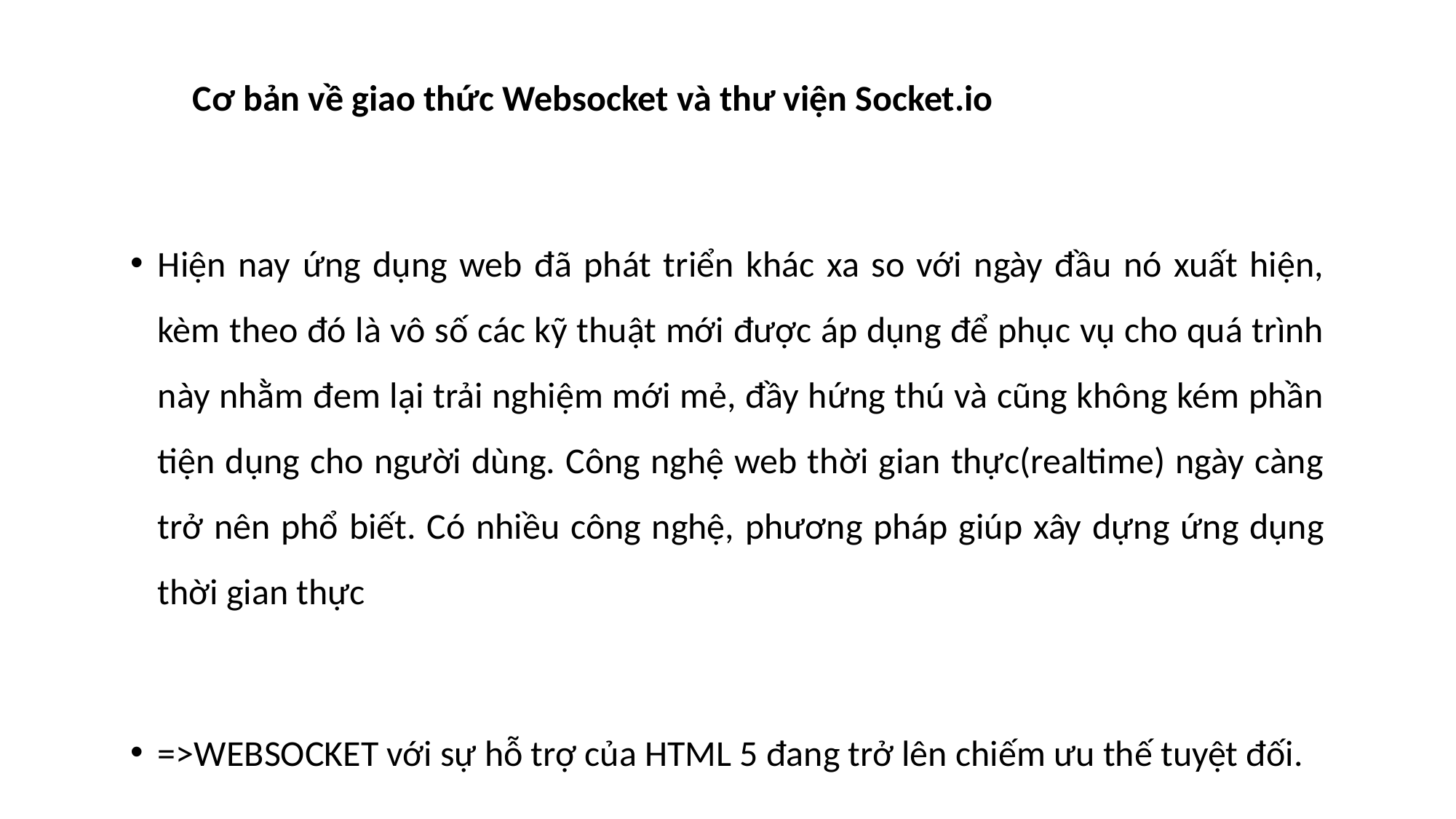

Cơ bản về giao thức Websocket và thư viện Socket.io
Hiện nay ứng dụng web đã phát triển khác xa so với ngày đầu nó xuất hiện, kèm theo đó là vô số các kỹ thuật mới được áp dụng để phục vụ cho quá trình này nhằm đem lại trải nghiệm mới mẻ, đầy hứng thú và cũng không kém phần tiện dụng cho người dùng. Công nghệ web thời gian thực(realtime) ngày càng trở nên phổ biết. Có nhiều công nghệ, phương pháp giúp xây dựng ứng dụng thời gian thực

=>WEBSOCKET với sự hỗ trợ của HTML 5 đang trở lên chiếm ưu thế tuyệt đối.